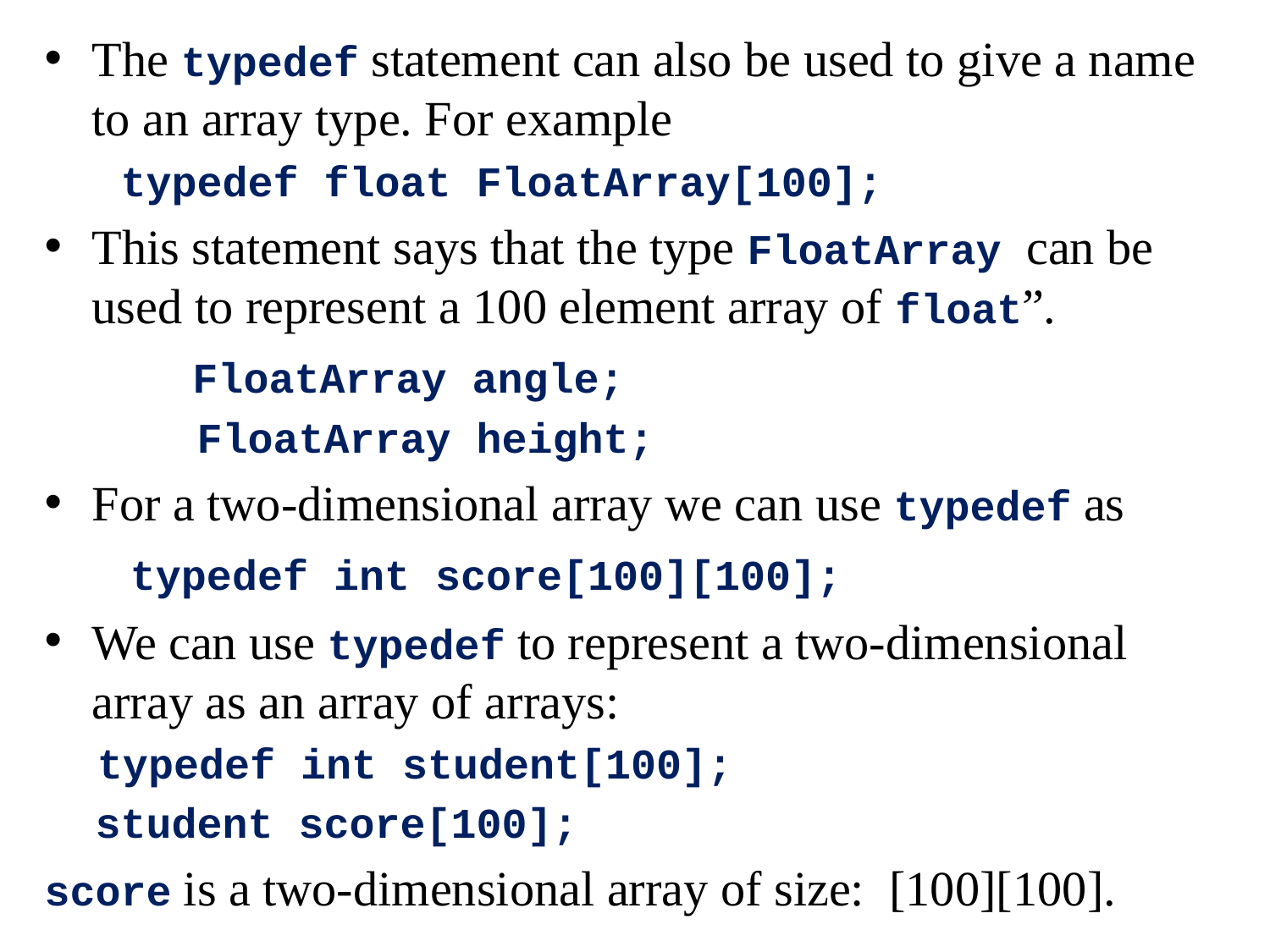

The typedef statement can also be used to give a name to an array type. For example
   typedef float FloatArray[100];
This statement says that the type FloatArray can be used to represent a 100 element array of float”.
     FloatArray angle;
      FloatArray height;
For a two-dimensional array we can use typedef as
       typedef int score[100][100];
We can use typedef to represent a two-dimensional array as an array of arrays:
     typedef int student[100];
  student score[100];
score is a two-dimensional array of size:  [100][100].